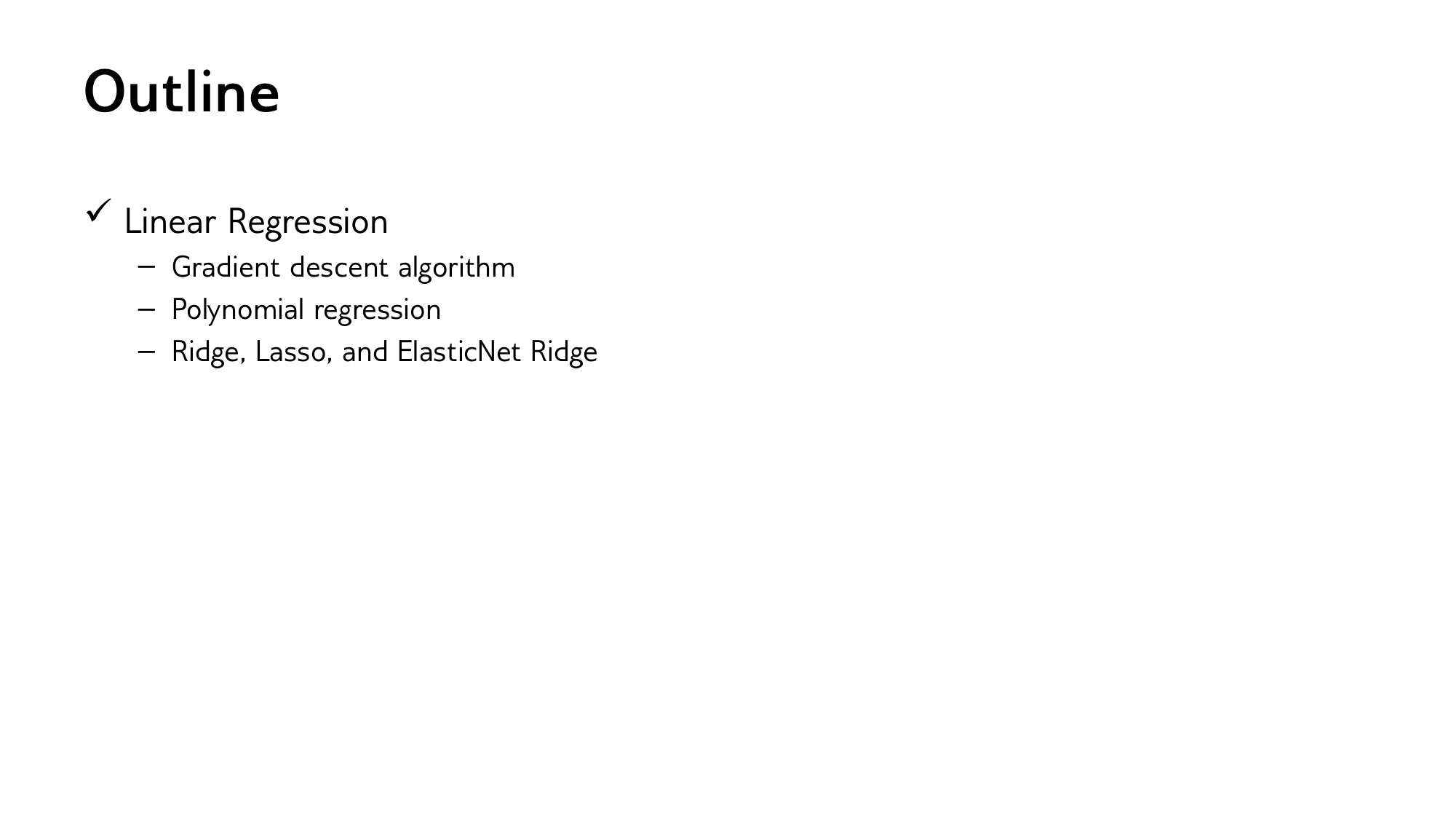

# Outline
Linear Regression
Gradient descent algorithm
Polynomial regression
Ridge, Lasso, and ElasticNet Ridge